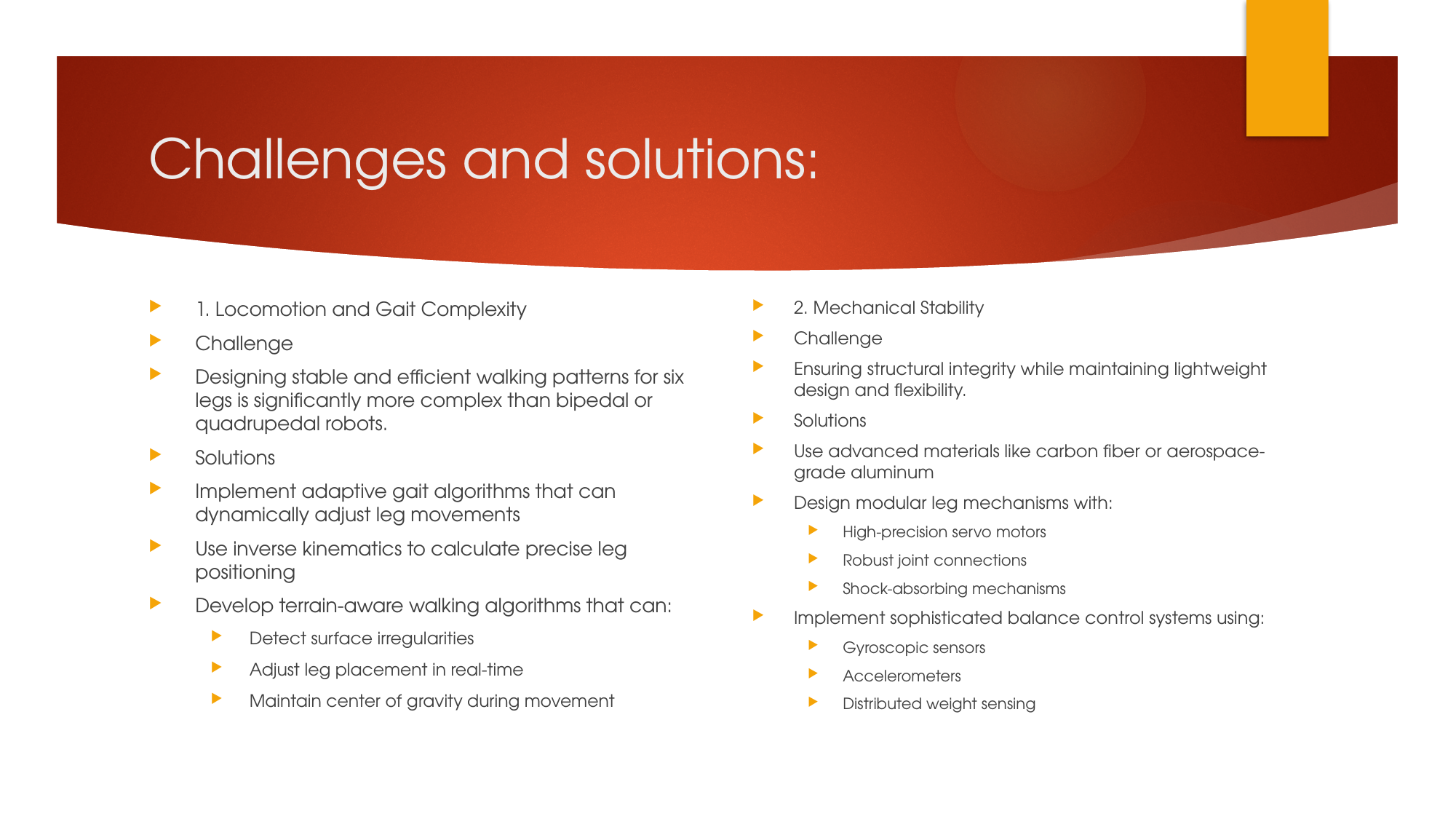

# Challenges and solutions:
1. Locomotion and Gait Complexity
Challenge
Designing stable and efficient walking patterns for six legs is significantly more complex than bipedal or quadrupedal robots.
Solutions
Implement adaptive gait algorithms that can dynamically adjust leg movements
Use inverse kinematics to calculate precise leg positioning
Develop terrain-aware walking algorithms that can:
Detect surface irregularities
Adjust leg placement in real-time
Maintain center of gravity during movement

2. Mechanical Stability
Challenge
Ensuring structural integrity while maintaining lightweight design and flexibility.
Solutions
Use advanced materials like carbon fiber or aerospace-grade aluminum
Design modular leg mechanisms with:
High-precision servo motors
Robust joint connections
Shock-absorbing mechanisms
Implement sophisticated balance control systems using:
Gyroscopic sensors
Accelerometers
Distributed weight sensing